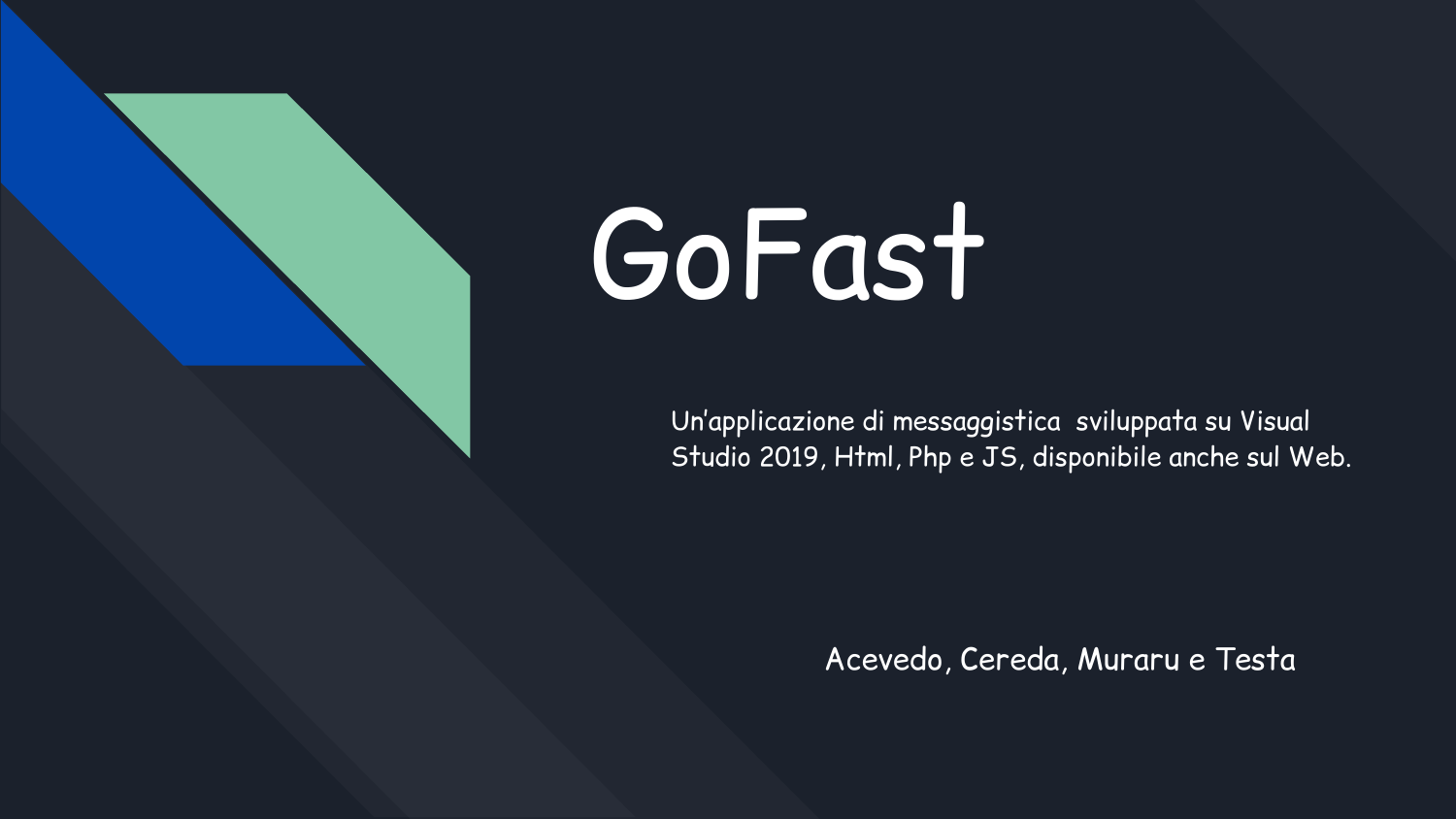

# GoFast
Un’applicazione di messaggistica  sviluppata su Visual Studio 2019, Html, Php e JS, disponibile anche sul Web.

Acevedo, Cereda, Muraru e Testa